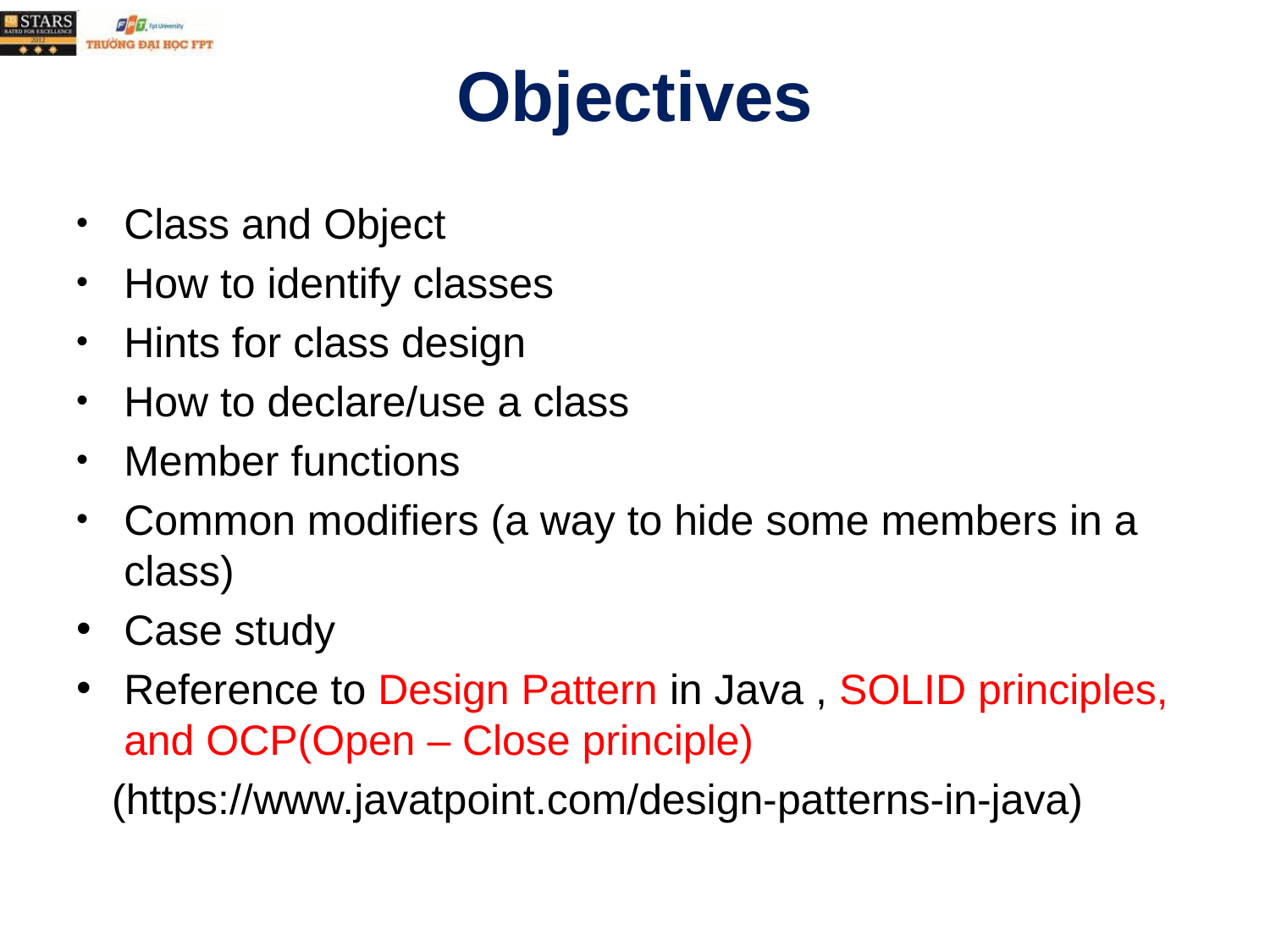

# Objectives
Class and Object
How to identify classes
Hints for class design
How to declare/use a class
Member functions
Common modifiers (a way to hide some members in a class)
Case study
Reference to Design Pattern in Java , SOLID principles, and OCP(Open – Close principle)
   (https://www.javatpoint.com/design-patterns-in-java)